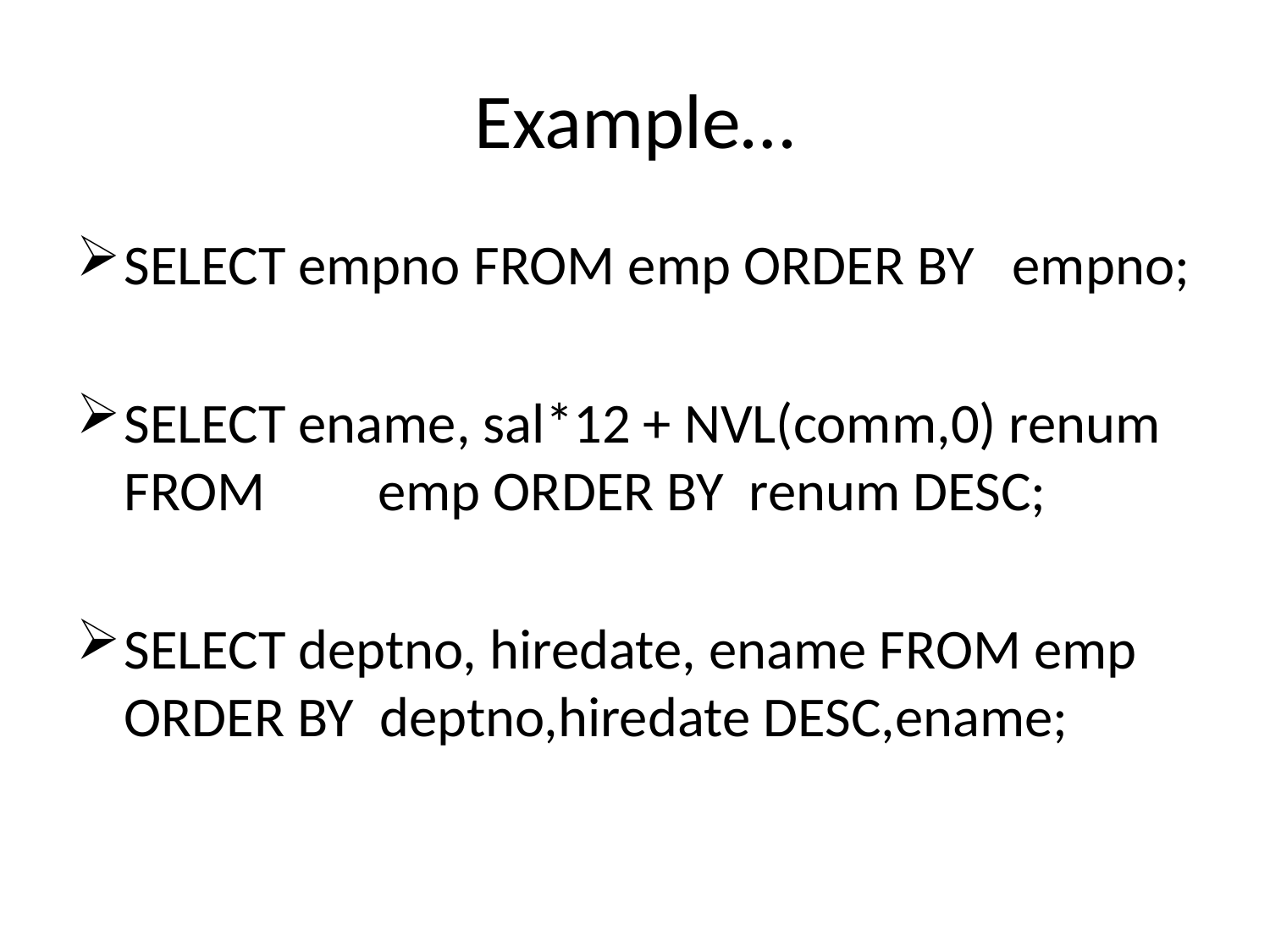

# Example…
SELECT empno FROM emp ORDER BY   empno;

SELECT ename, sal*12 + NVL(comm,0) renum FROM	emp ORDER BY  renum DESC;

SELECT deptno, hiredate, ename FROM emp ORDER BY  deptno,hiredate DESC,ename;